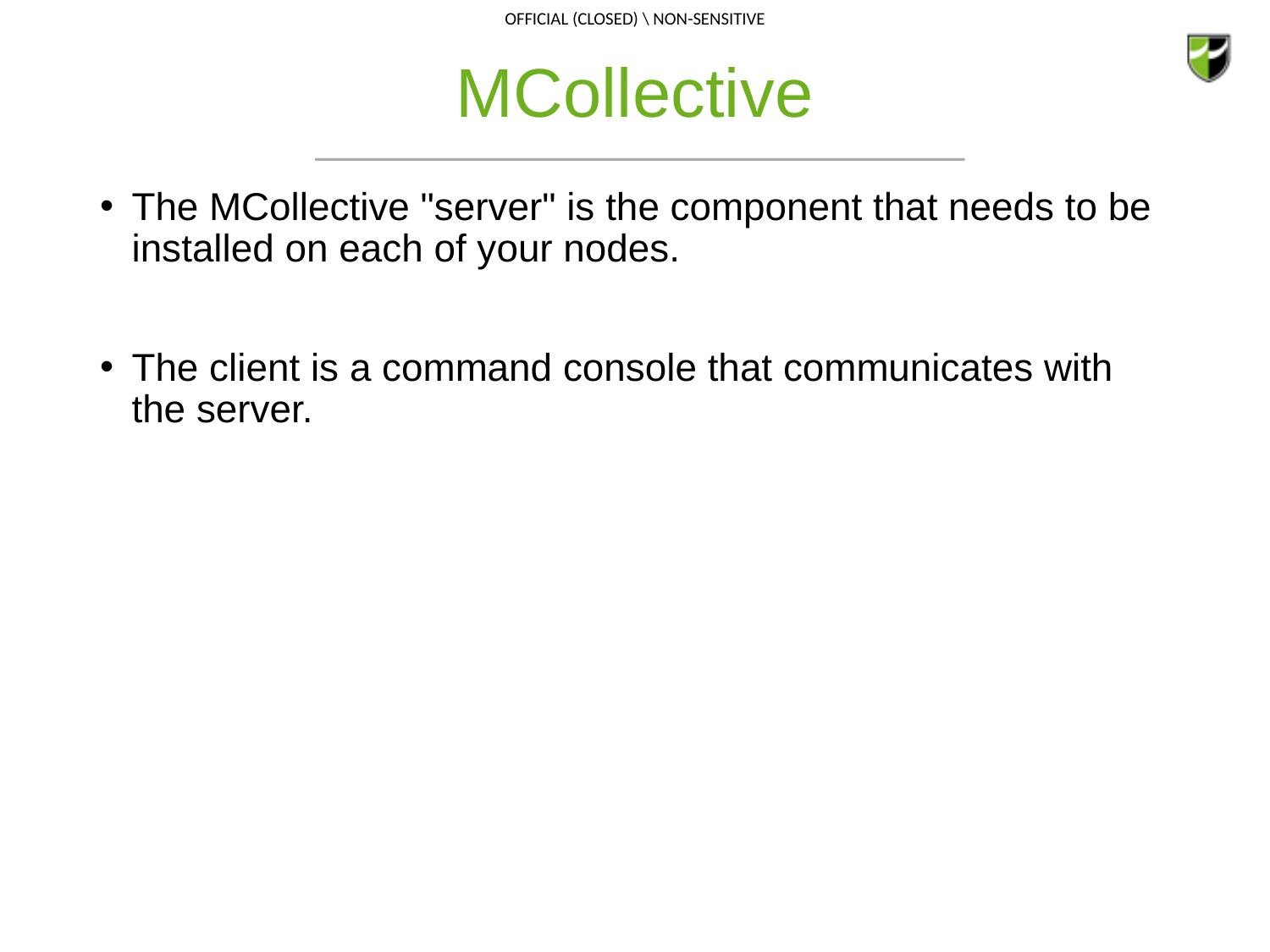

# MCollective
The MCollective "server" is the component that needs to be installed on each of your nodes.

The client is a command console that communicates with the server.